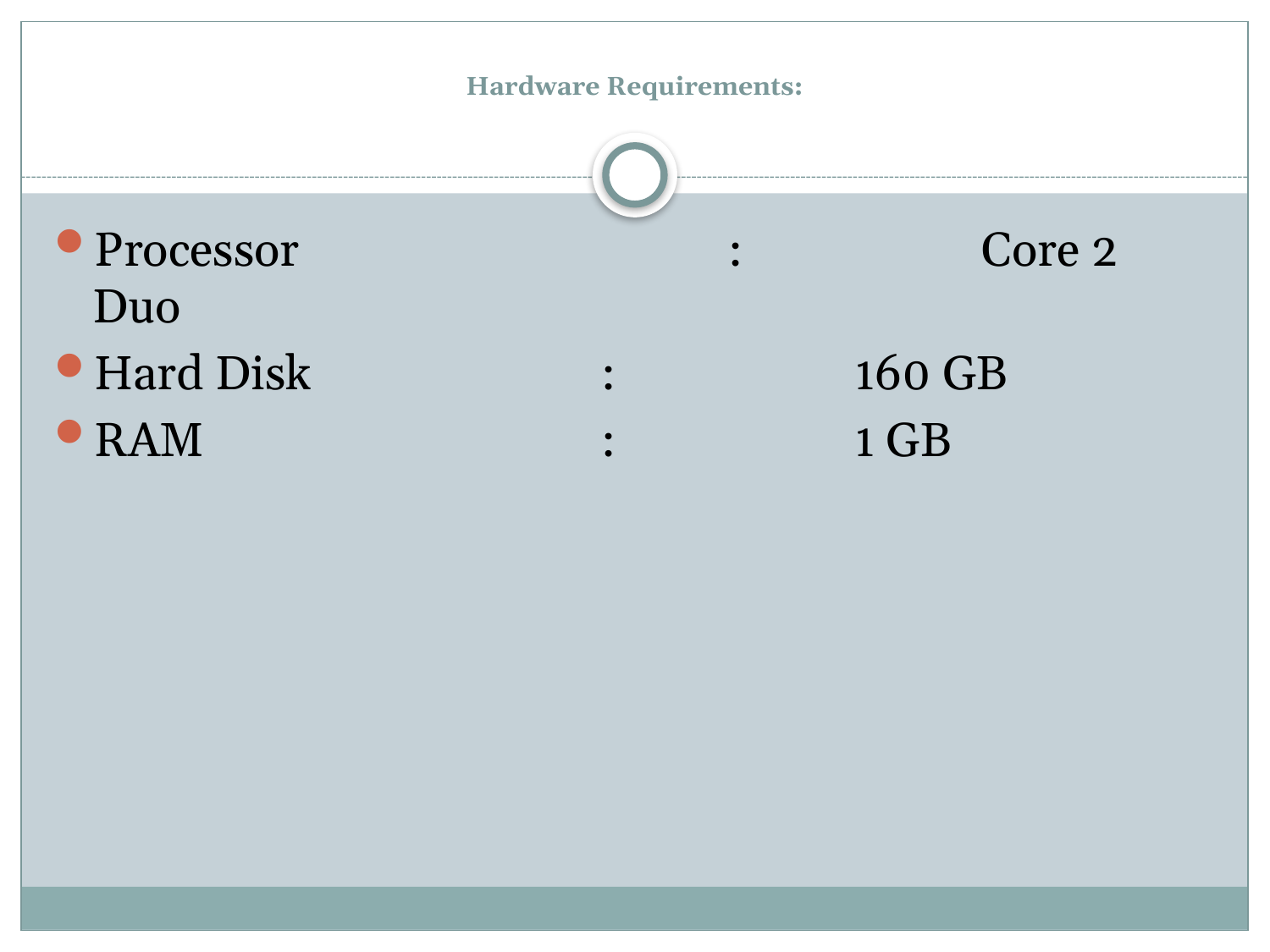

# Hardware Requirements:
Processor				:		Core 2 Duo
Hard Disk			:		160 GB
RAM				:		1 GB